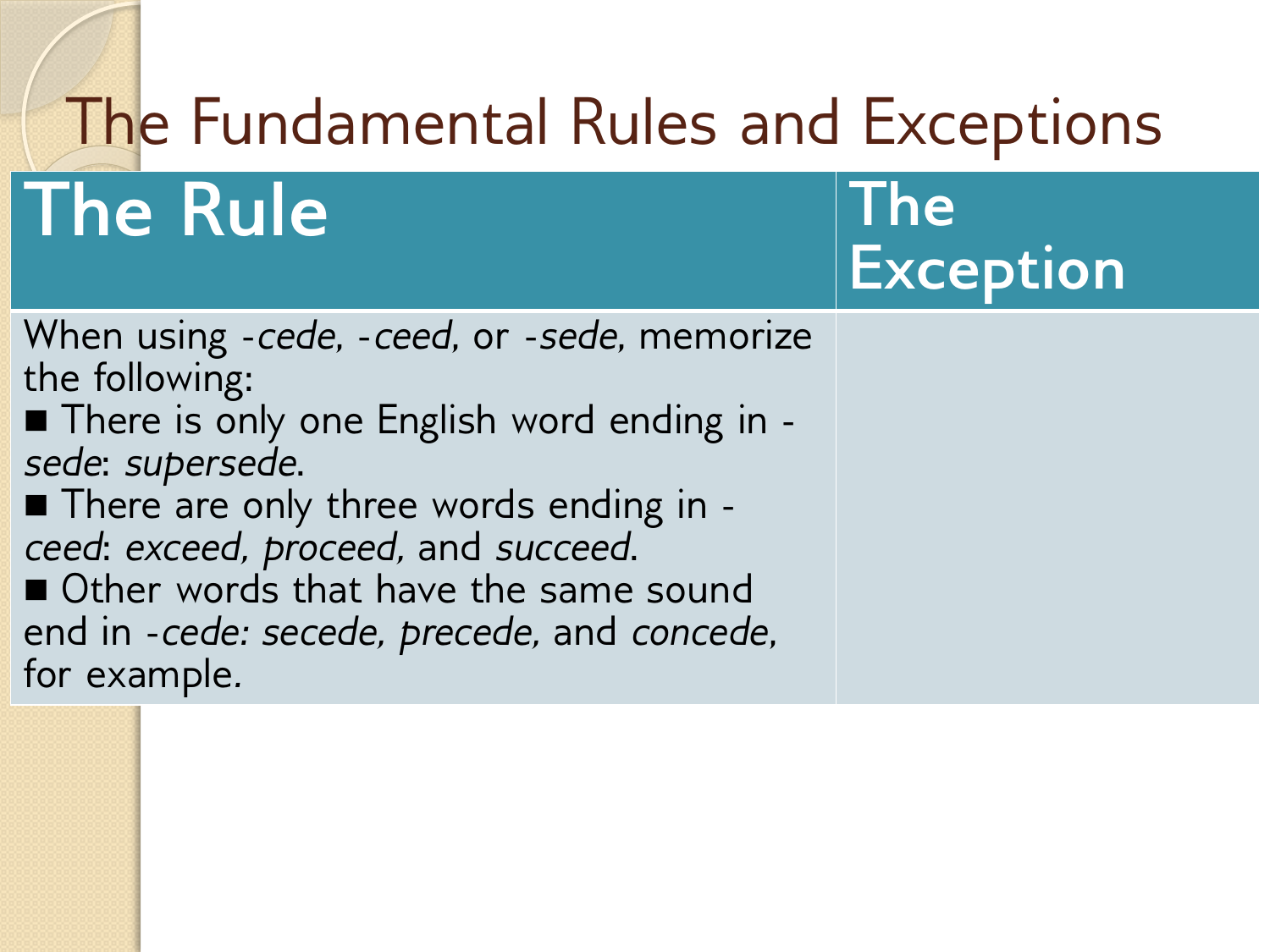

# The Fundamental Rules and Exceptions
| The Rule | The Exception |
| --- | --- |
| When using -cede, -ceed, or -sede, memorize the following: ■ There is only one English word ending in -sede: supersede. ■ There are only three words ending in -ceed: exceed, proceed, and succeed. ■ Other words that have the same sound end in -cede: secede, precede, and concede, for example. |  |